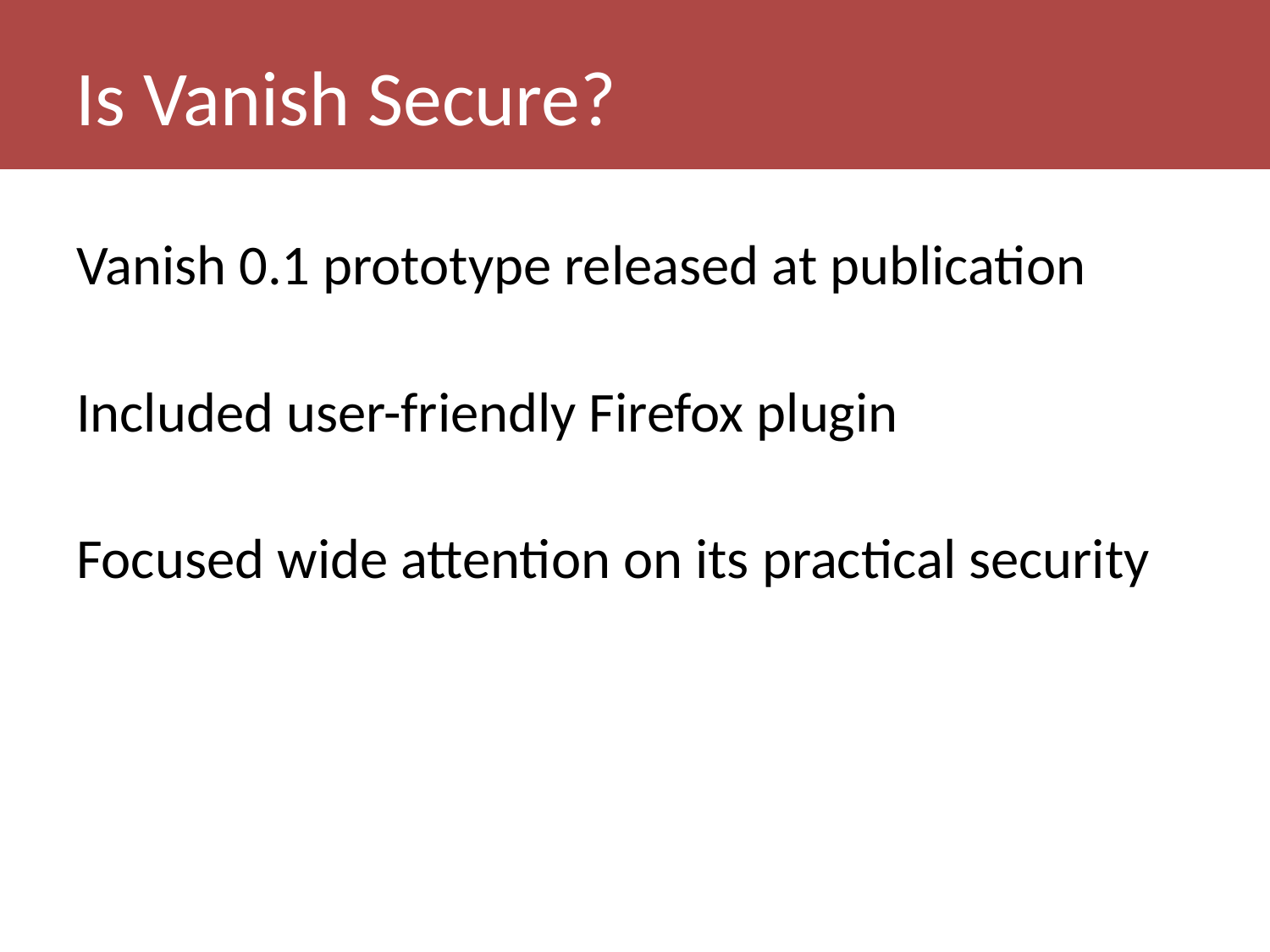

# Is Vanish Secure?
Vanish 0.1 prototype released at publication
Included user-friendly Firefox plugin
Focused wide attention on its practical security